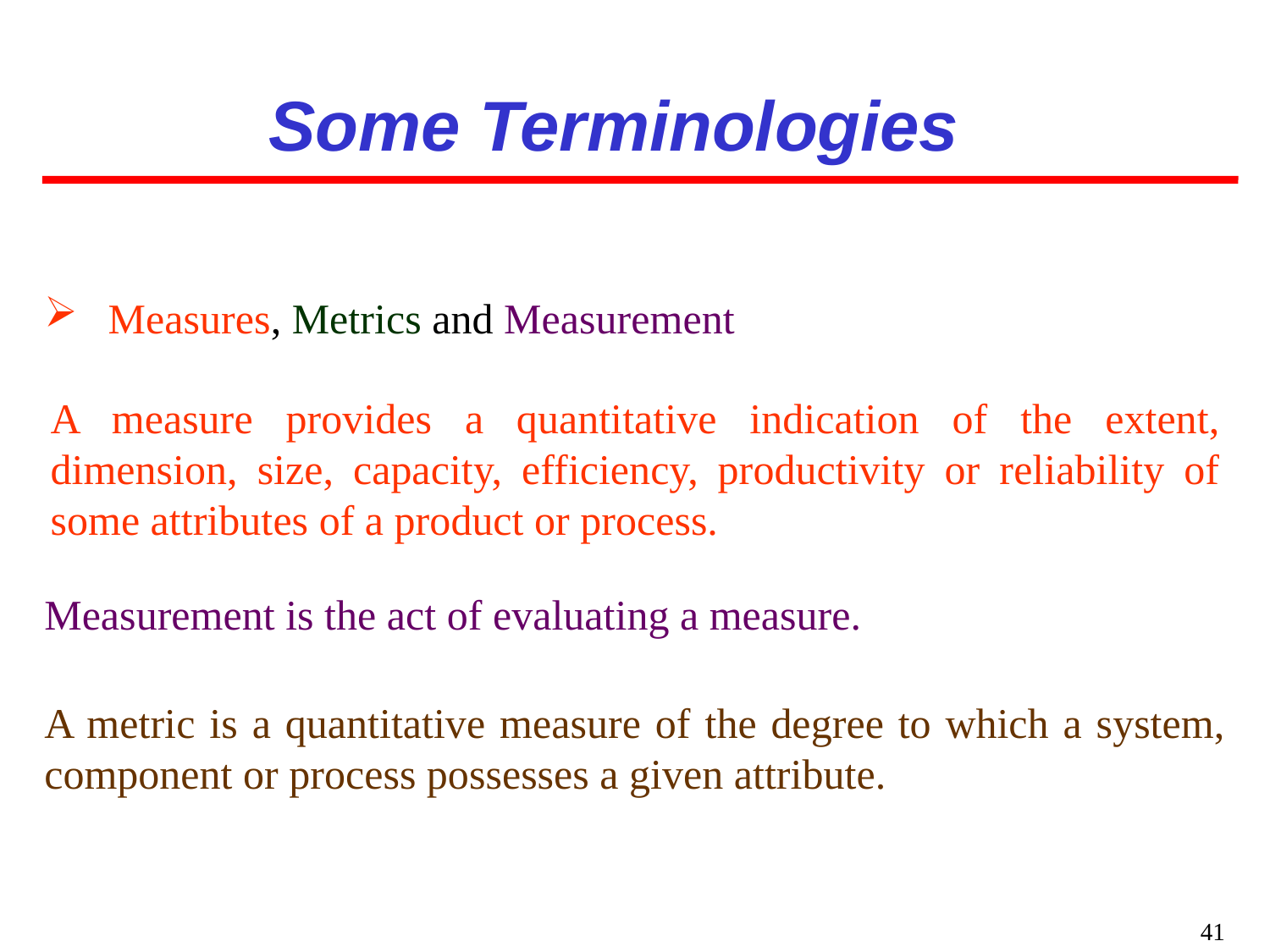

Some Terminologies

Measures, Metrics and Measurement
A measure provides a quantitative indication of the extent, dimension, size, capacity, efficiency, productivity or reliability of some attributes of a product or process.
Measurement is the act of evaluating a measure.
A metric is a quantitative measure of the degree to which a system, component or process possesses a given attribute.
41